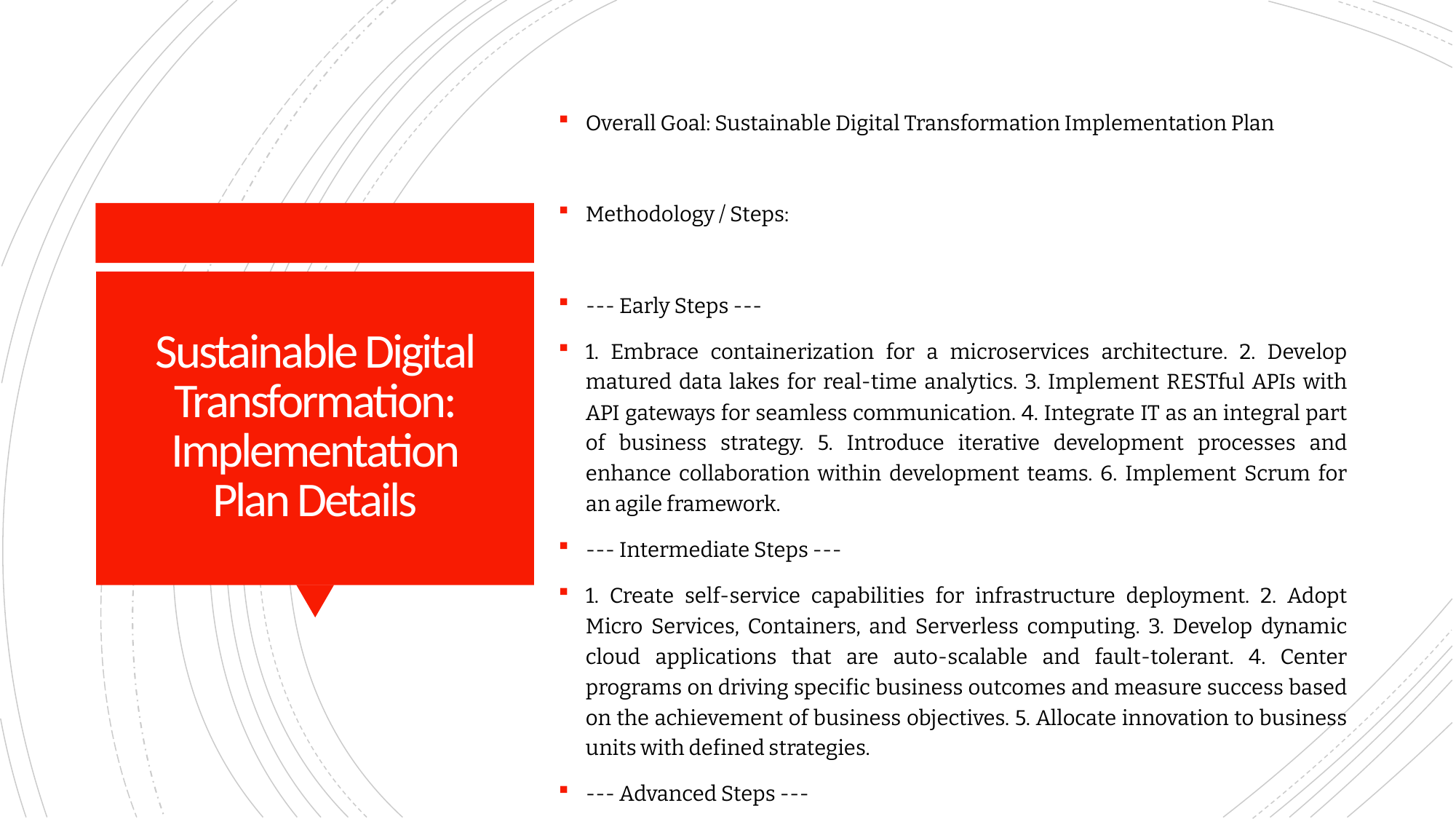

Overall Goal: Sustainable Digital Transformation Implementation Plan

Methodology / Steps:

--- Early Steps ---
1. Embrace containerization for a microservices architecture. 2. Develop matured data lakes for real-time analytics. 3. Implement RESTful APIs with API gateways for seamless communication. 4. Integrate IT as an integral part of business strategy. 5. Introduce iterative development processes and enhance collaboration within development teams. 6. Implement Scrum for an agile framework.
--- Intermediate Steps ---
1. Create self-service capabilities for infrastructure deployment. 2. Adopt Micro Services, Containers, and Serverless computing. 3. Develop dynamic cloud applications that are auto-scalable and fault-tolerant. 4. Center programs on driving specific business outcomes and measure success based on the achievement of business objectives. 5. Allocate innovation to business units with defined strategies.
--- Advanced Steps ---
1. Implement AI and ML-enabled algorithms for advanced tasks. 2. Leverage human-like intelligence to enhance decision-making and continuously evolve cognitive capabilities for ongoing innovation. 3. Adopt a KPI-based perspective for operations and drive process improvement for business outcomes. 4. Seek executive sponsorship for innovation initiatives and establish initial processes for innovation, avoiding silos.

Tools/Platforms (Overall): Kubernetes, Azure DevOps, Docker, Jira, Git-scm, Odoo, AWS Lambda, ServiceNow, Spigit, Grafana, TensorFlow, IBM Watson, Salesforce, GitHub

Subtask Estimates (Aggregated):
--- Early Steps ---
Containerization: 10h; Data Lakes: 15h; APIs: 10h; Business Integration: 5h; Agile Implementation: 5h; Collaboration: 5h; Scrum: 5h; --- Intermediate Steps ---
Self-Service: 10h; Serverless: 10h; Dynamic Apps: 5h; Outcome Programs: 5h; KPI Measurement: 5h; Innovation Allocation: 5h; --- Advanced Steps ---
AI/ML Implementation: 10h; Cognitive Enhancement: 5h; Continuous Evolution: 5h; KPI Operations: 5h; Process Improvement: 5h; Executive Sponsorship: 5h; Innovation Processes: 30h
# Sustainable Digital Transformation: Implementation Plan Details